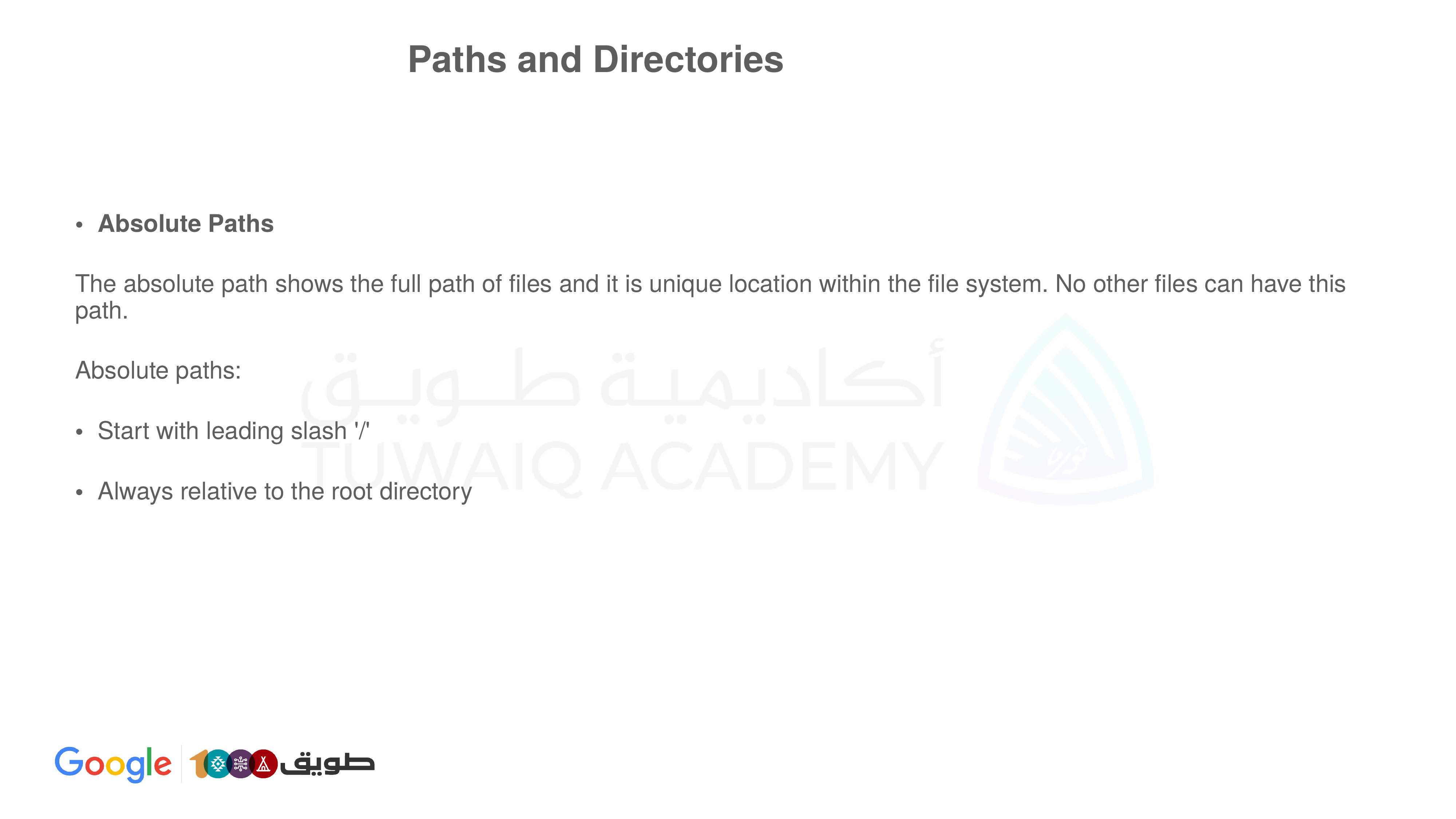

# Paths and Directories
Absolute Paths
The absolute path shows the full path of files and it is unique location within the file system. No other files can have this path.
Absolute paths:
Start with leading slash '/'
Always relative to the root directory